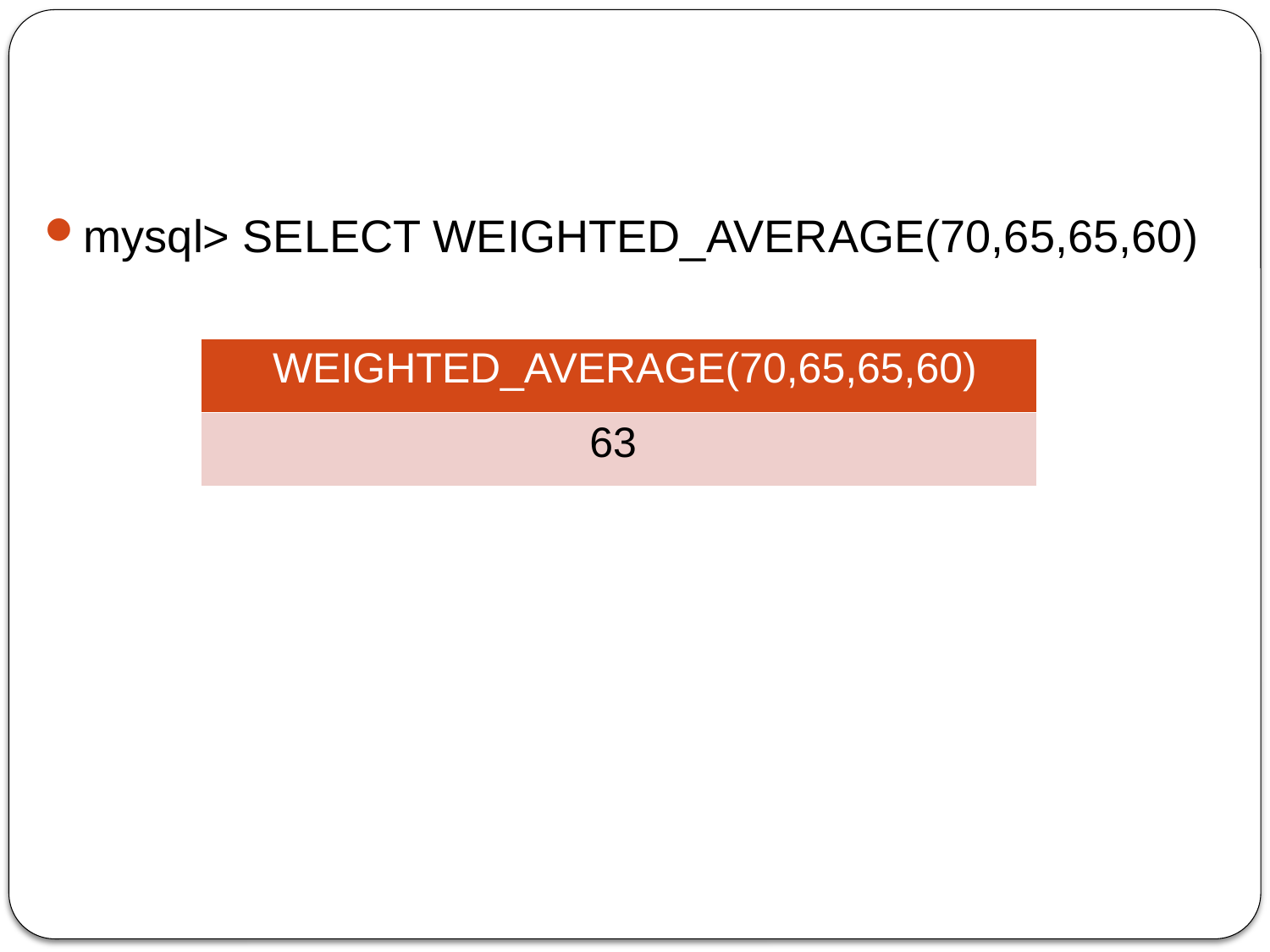

#
mysql> SELECT WEIGHTED_AVERAGE(70,65,65,60)

| WEIGHTED\_AVERAGE(70,65,65,60) |
| --- |
| 63 |